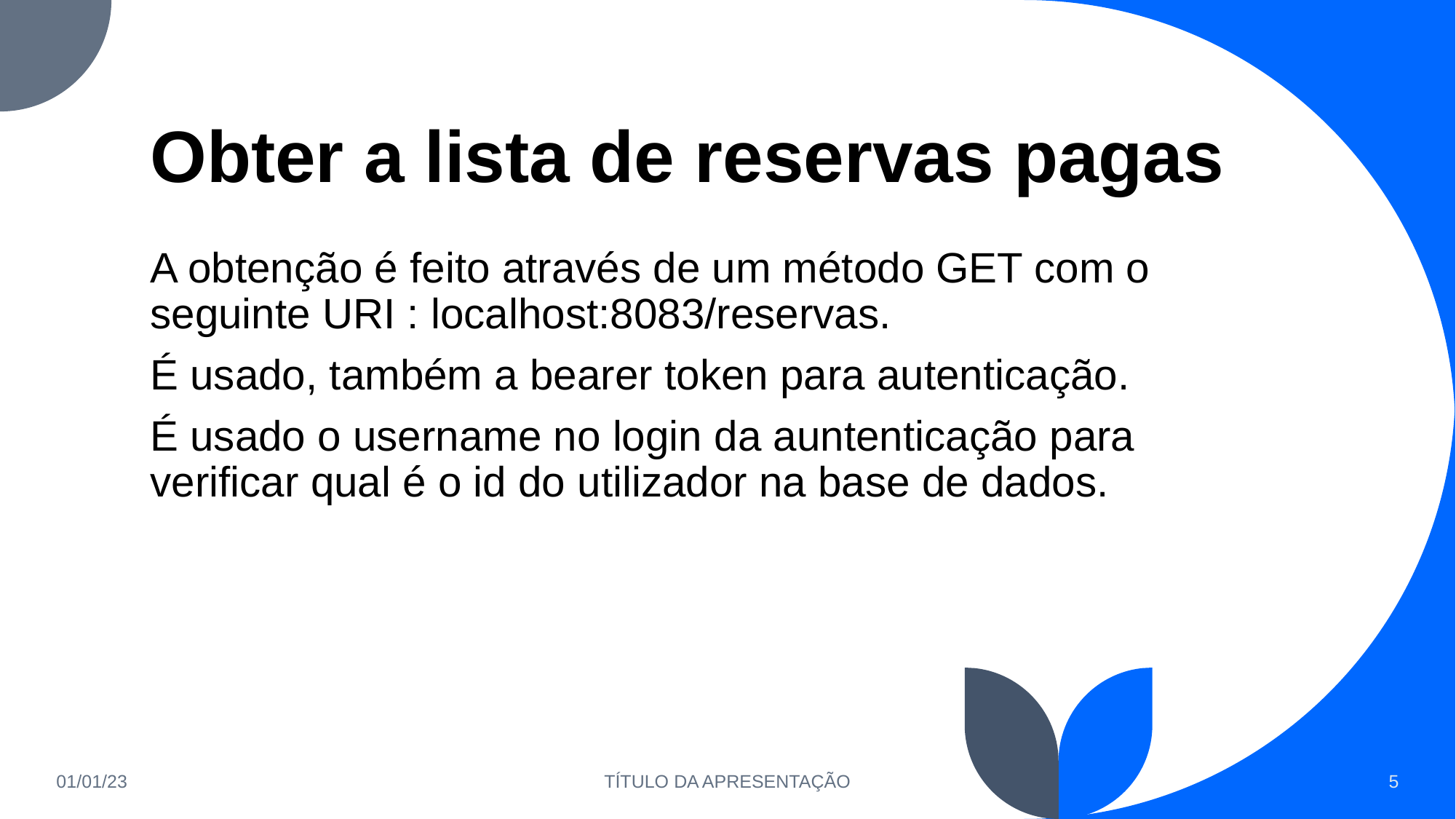

# Obter a lista de reservas pagas
A obtenção é feito através de um método GET com o seguinte URI : localhost:8083/reservas.
É usado, também a bearer token para autenticação.
É usado o username no login da auntenticação para verificar qual é o id do utilizador na base de dados.

01/01/23
TÍTULO DA APRESENTAÇÃO
5